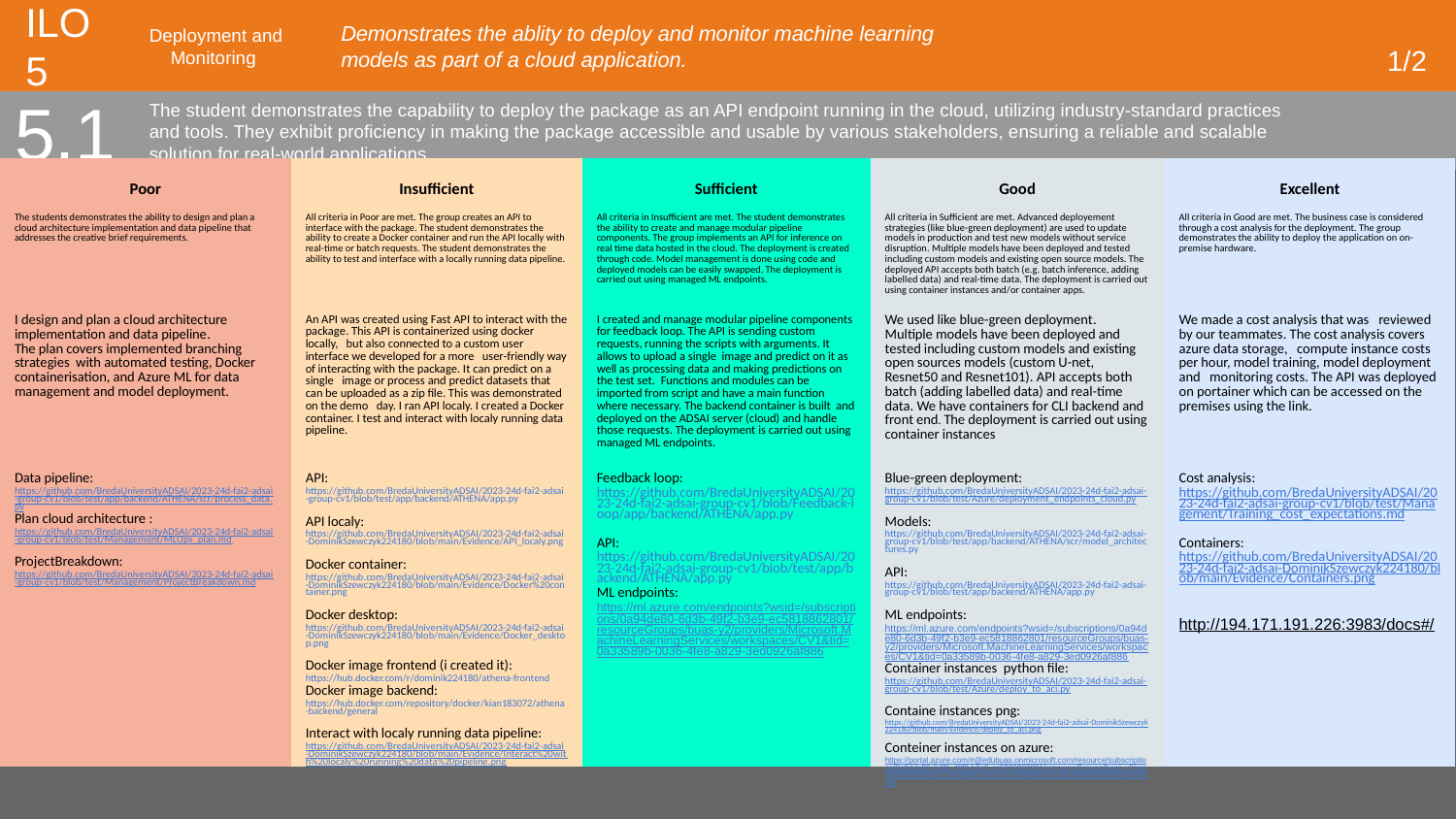

# ILO 5
Deployment and Monitoring
Demonstrates the ablity to deploy and monitor machine learning models as part of a cloud application.
1/2
5.1
The student demonstrates the capability to deploy the package as an API endpoint running in the cloud, utilizing industry-standard practices and tools. They exhibit proficiency in making the package accessible and usable by various stakeholders, ensuring a reliable and scalable solution for real-world applications.
| Poor | Insufficient | Sufficient | Good | Excellent |
| --- | --- | --- | --- | --- |
| The students demonstrates the ability to design and plan a cloud architecture implementation and data pipeline that addresses the creative brief requirements. | All criteria in Poor are met. The group creates an API to interface with the package. The student demonstrates the ability to create a Docker container and run the API locally with real-time or batch requests. The student demonstrates the ability to test and interface with a locally running data pipeline. | All criteria in Insufficient are met. The student demonstrates the ability to create and manage modular pipeline components. The group implements an API for inference on real time data hosted in the cloud. The deployment is created through code. Model management is done using code and deployed models can be easily swapped. The deployment is carried out using managed ML endpoints. | All criteria in Sufficient are met. Advanced deployement strategies (like blue-green deployment) are used to update models in production and test new models without service disruption. Multiple models have been deployed and tested including custom models and existing open source models. The deployed API accepts both batch (e.g. batch inference, adding labelled data) and real-time data. The deployment is carried out using container instances and/or container apps. | All criteria in Good are met. The business case is considered through a cost analysis for the deployment. The group demonstrates the ability to deploy the application on on-premise hardware. |
| I design and plan a cloud architecture implementation and data pipeline. The plan covers implemented branching strategies with automated testing, Docker containerisation, and Azure ML for data management and model deployment. | An API was created using Fast API to interact with the package. This API is containerized using docker locally, but also connected to a custom user interface we developed for a more user-friendly way of interacting with the package. It can predict on a single image or process and predict datasets that can be uploaded as a zip file. This was demonstrated on the demo day. I ran API localy. I created a Docker container. I test and interact with localy running data pipeline. | I created and manage modular pipeline components for feedback loop. The API is sending custom requests, running the scripts with arguments. It allows to upload a single image and predict on it as well as processing data and making predictions on the test set. Functions and modules can be imported from script and have a main function where necessary. The backend container is built and deployed on the ADSAI server (cloud) and handle those requests. The deployment is carried out using managed ML endpoints. | We used like blue-green deployment. Multiple models have been deployed and tested including custom models and existing open sources models (custom U-net, Resnet50 and Resnet101). API accepts both batch (adding labelled data) and real-time data. We have containers for CLI backend and front end. The deployment is carried out using container instances | We made a cost analysis that was reviewed by our teammates. The cost analysis covers azure data storage, compute instance costs per hour, model training, model deployment and monitoring costs. The API was deployed on portainer which can be accessed on the premises using the link. |
| Data pipeline: https://github.com/BredaUniversityADSAI/2023-24d-fai2-adsai-group-cv1/blob/test/app/backend/ATHENA/scr/process\_data.py Plan cloud architecture : https://github.com/BredaUniversityADSAI/2023-24d-fai2-adsai-group-cv1/blob/test/Management/MLOps\_plan.md ProjectBreakdown: https://github.com/BredaUniversityADSAI/2023-24d-fai2-adsai-group-cv1/blob/test/Management/ProjectBreakdown.md | API: https://github.com/BredaUniversityADSAI/2023-24d-fai2-adsai-group-cv1/blob/test/app/backend/ATHENA/app.py API localy: https://github.com/BredaUniversityADSAI/2023-24d-fai2-adsai-DominikSzewczyk224180/blob/main/Evidence/API\_localy.png Docker container: https://github.com/BredaUniversityADSAI/2023-24d-fai2-adsai-DominikSzewczyk224180/blob/main/Evidence/Docker%20container.png Docker desktop: https://github.com/BredaUniversityADSAI/2023-24d-fai2-adsai-DominikSzewczyk224180/blob/main/Evidence/Docker\_desktop.png Docker image frontend (i created it): https://hub.docker.com/r/dominik224180/athena-frontend Docker image backend: https://hub.docker.com/repository/docker/kian183072/athena-backend/general Interact with localy running data pipeline: https://github.com/BredaUniversityADSAI/2023-24d-fai2-adsai-DominikSzewczyk224180/blob/main/Evidence/Interact%20with%20localy%20running%20data%20pipeline.png | Feedback loop: https://github.com/BredaUniversityADSAI/2023-24d-fai2-adsai-group-cv1/blob/Feedback-loop/app/backend/ATHENA/app.py API: https://github.com/BredaUniversityADSAI/2023-24d-fai2-adsai-group-cv1/blob/test/app/backend/ATHENA/app.py ML endpoints: https://ml.azure.com/endpoints?wsid=/subscriptions/0a94de80-6d3b-49f2-b3e9-ec5818862801/resourceGroups/buas-y2/providers/Microsoft.MachineLearningServices/workspaces/CV1&tid=0a33589b-0036-4fe8-a829-3ed0926af886 | Blue-green deployment: https://github.com/BredaUniversityADSAI/2023-24d-fai2-adsai-group-cv1/blob/test/Azure/deployment\_endpoints\_cloud.py Models: https://github.com/BredaUniversityADSAI/2023-24d-fai2-adsai-group-cv1/blob/test/app/backend/ATHENA/scr/model\_architectures.py API: https://github.com/BredaUniversityADSAI/2023-24d-fai2-adsai-group-cv1/blob/test/app/backend/ATHENA/app.py ML endpoints: https://ml.azure.com/endpoints?wsid=/subscriptions/0a94de80-6d3b-49f2-b3e9-ec5818862801/resourceGroups/buas-y2/providers/Microsoft.MachineLearningServices/workspaces/CV1&tid=0a33589b-0036-4fe8-a829-3ed0926af886 Container instances python file: https://github.com/BredaUniversityADSAI/2023-24d-fai2-adsai-group-cv1/blob/test/Azure/deploy\_to\_aci.py Containe instances png: https://github.com/BredaUniversityADSAI/2023-24d-fai2-adsai-DominikSzewczyk224180/blob/main/Evidence/deploy\_to\_aci.png Conteiner instances on azure: https://portal.azure.com/#@edubuas.onmicrosoft.com/resource/subscriptions/0a94de80-6d3b-49f2-b3e9-ec5818862801/resourceGroups/buas-y2/providers/Microsoft.ContainerInstance/containerGroups/athena-backend/overview | Cost analysis: https://github.com/BredaUniversityADSAI/2023-24d-fai2-adsai-group-cv1/blob/test/Management/Training\_cost\_expectations.md Containers: https://github.com/BredaUniversityADSAI/2023-24d-fai2-adsai-DominikSzewczyk224180/blob/main/Evidence/Containers.png http://194.171.191.226:3983/docs#/ |
Show your best examples, do not go overboard, add in short description, you are free to alter this layout (or add slides per evidence) to suit your needs. Just be sure that it is clear.